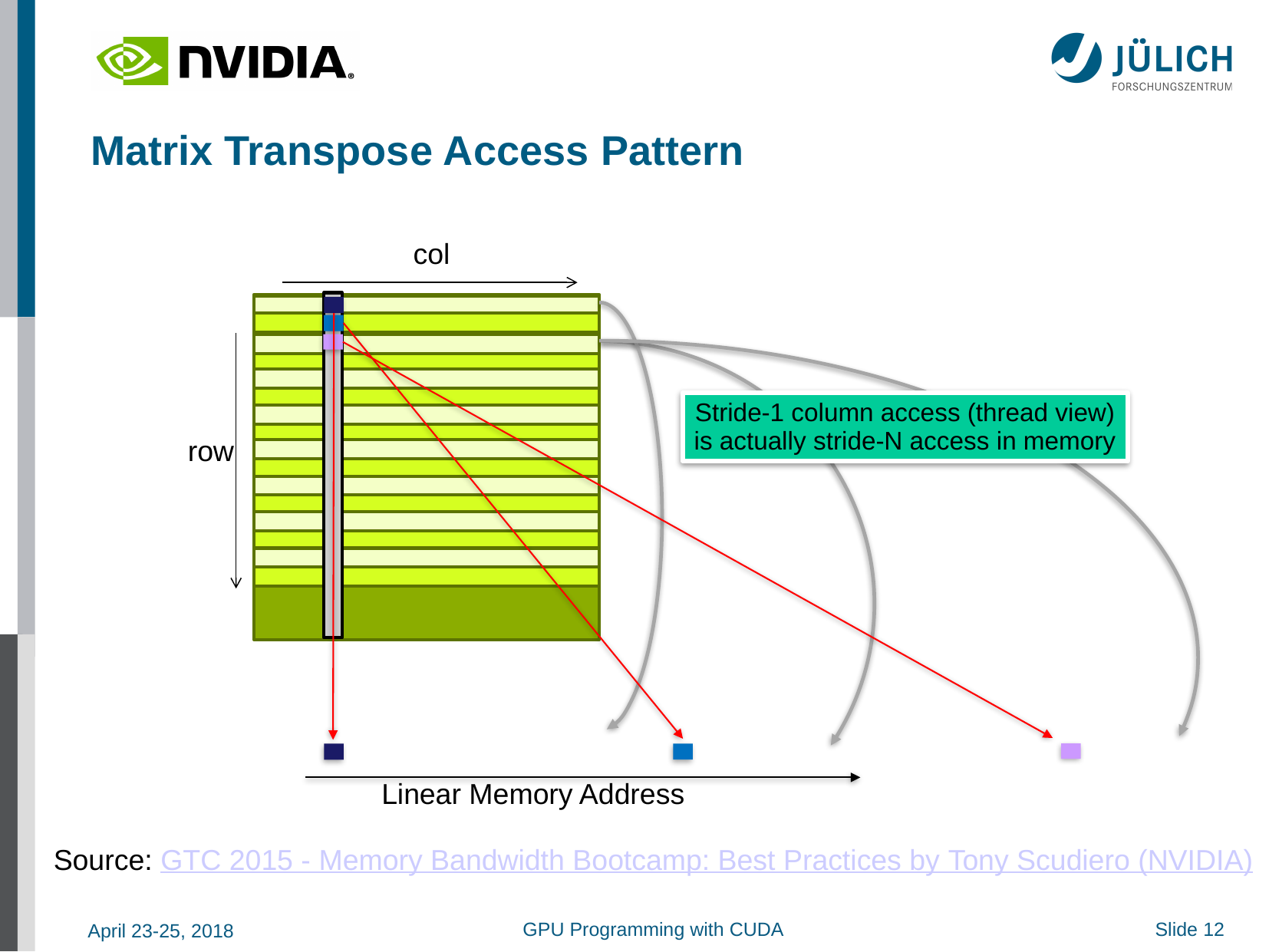

Matrix Transpose Access Pattern
col

Stride-1 column access (thread view)
is actually stride-N access in memory

row

Linear Memory Address

Source: GTC 2015 - Memory Bandwidth Bootcamp: Best Practices by Tony Scudiero (NVIDIA)
GPU Programming with CUDA
Slide 12
April 23-25, 2018